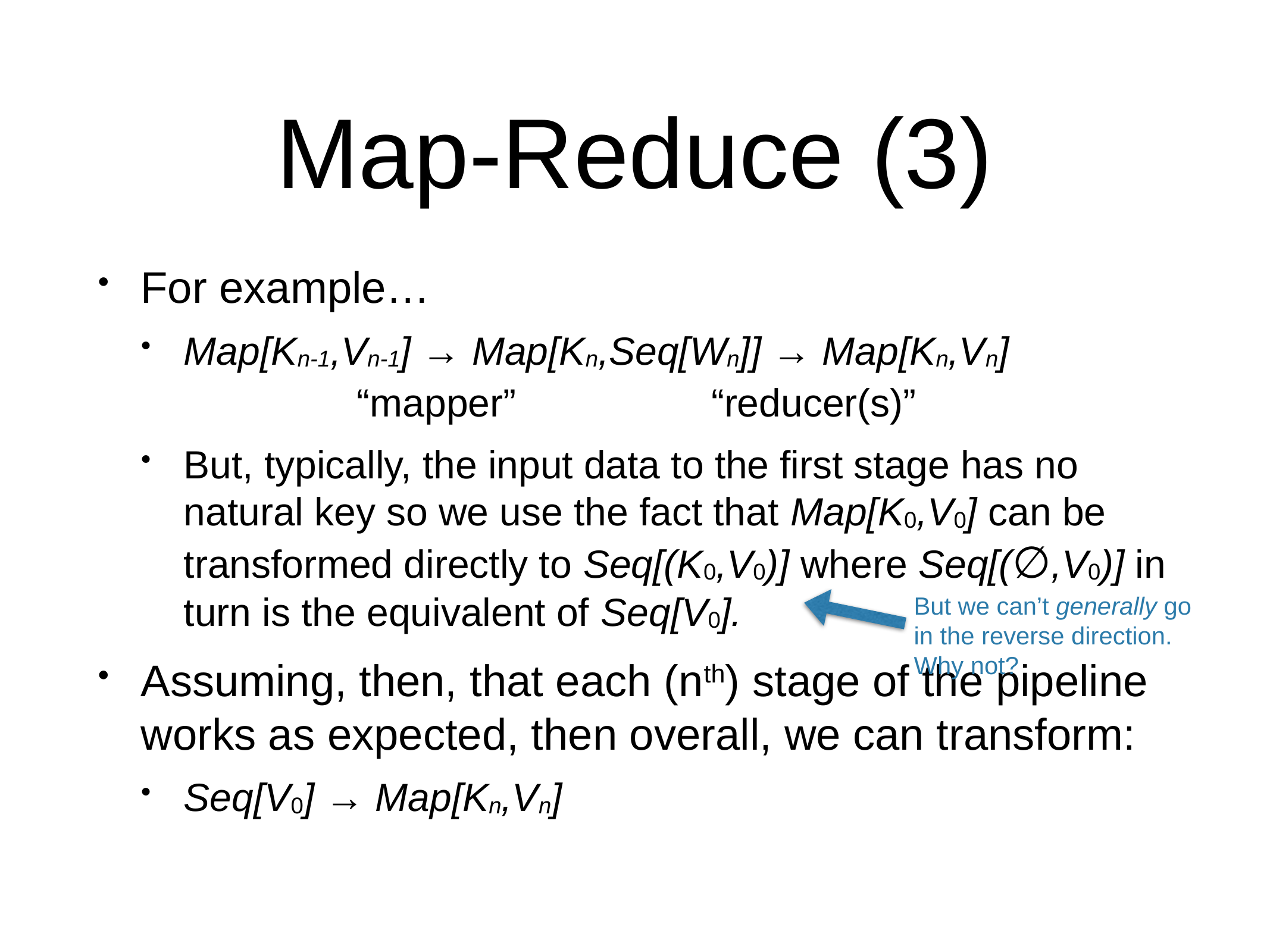

# Map-Reduce (3)
For example…
Map[Kn-1,Vn-1] → Map[Kn,Seq[Wn]] → Map[Kn,Vn]
                     “mapper”                  “reducer(s)”
But, typically, the input data to the first stage has no natural key so we use the fact that Map[K0,V0] can be transformed directly to Seq[(K0,V0)] where Seq[(∅,V0)] in turn is the equivalent of Seq[V0].
Assuming, then, that each (nth) stage of the pipeline works as expected, then overall, we can transform:
Seq[V0] → Map[Kn,Vn]
But we can’t generally go
in the reverse direction.
Why not?